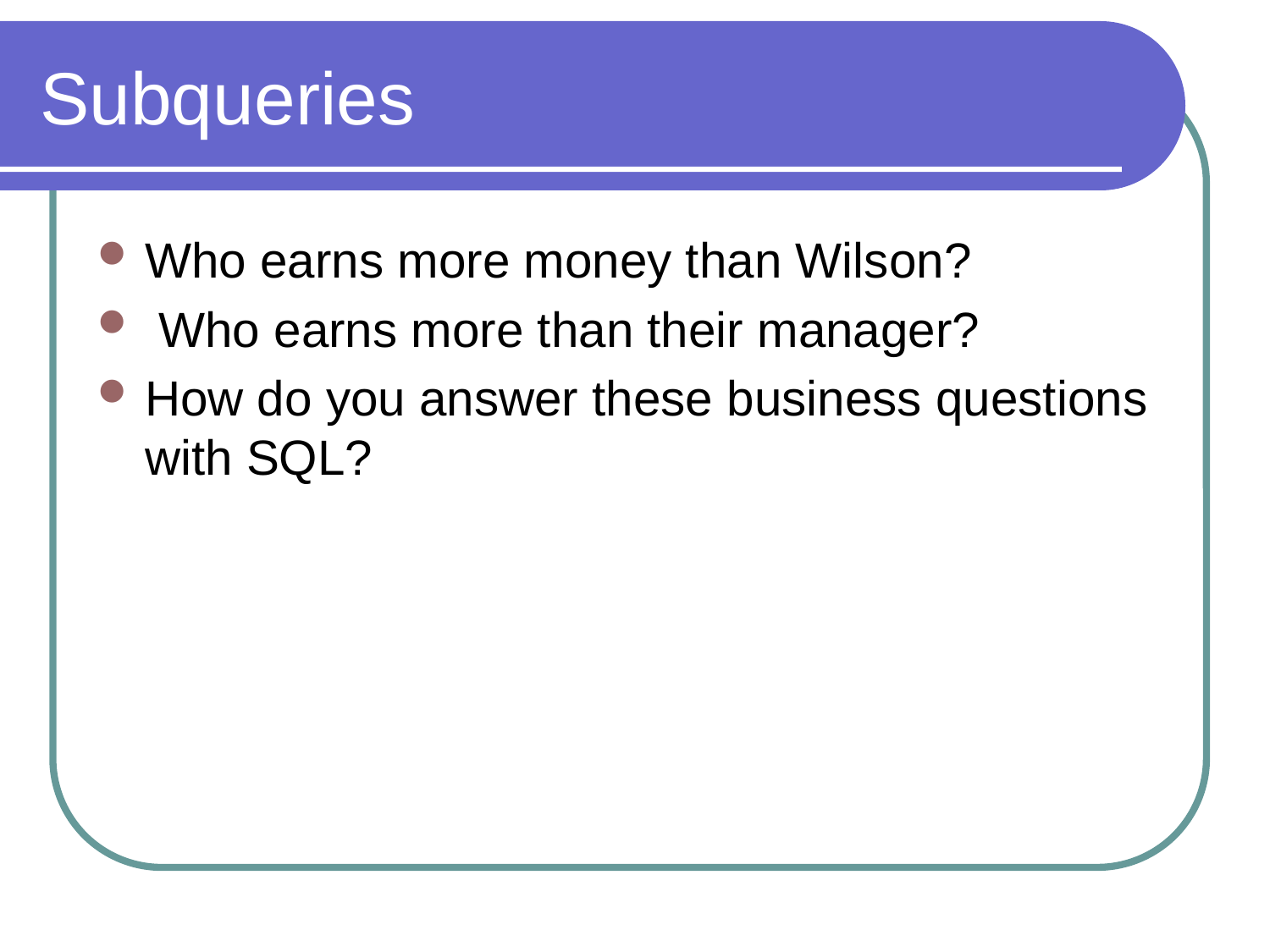

# Subqueries
Who earns more money than Wilson?
 Who earns more than their manager?
How do you answer these business questions with SQL?